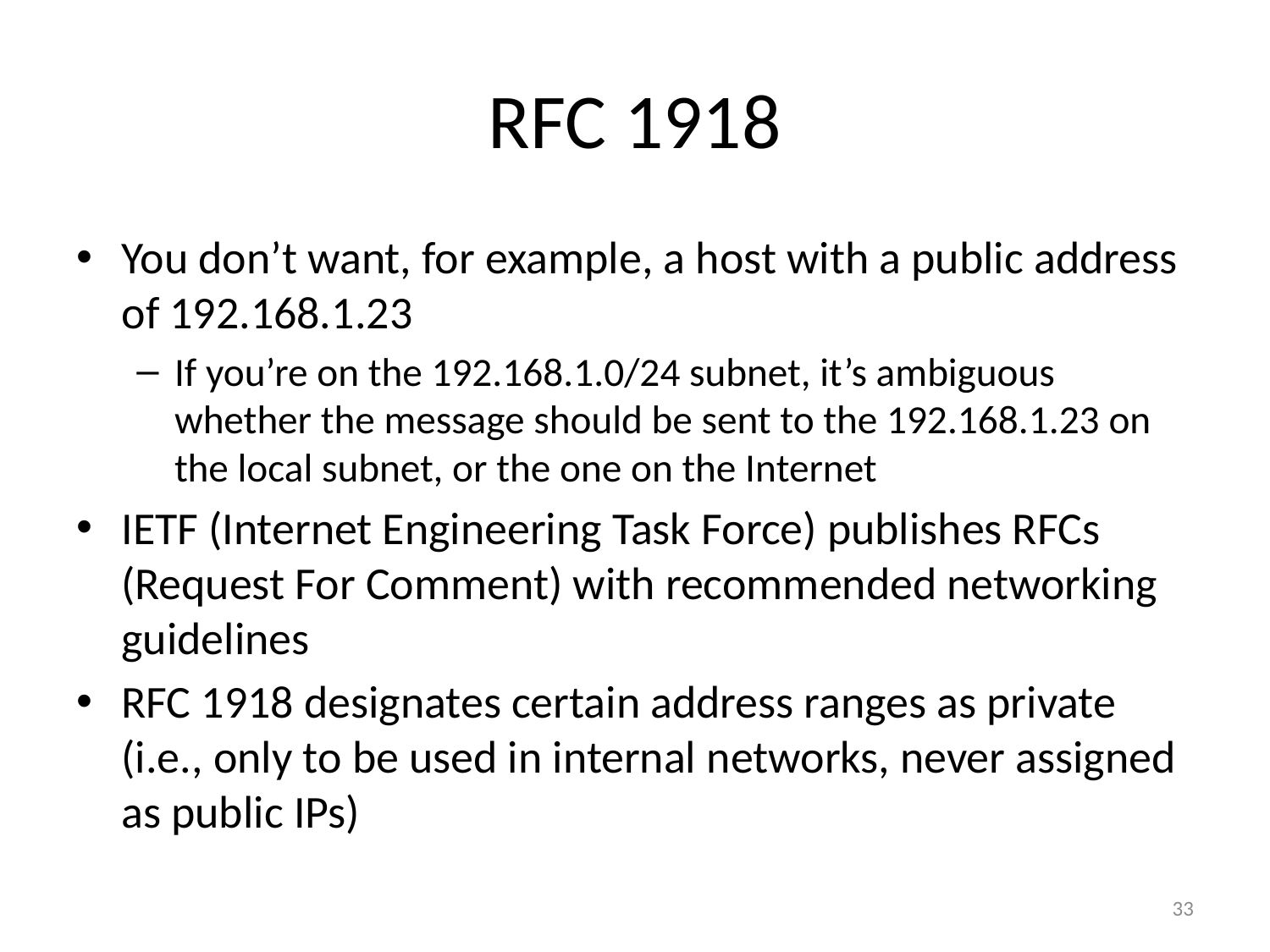

# RFC 1918
You don’t want, for example, a host with a public address of 192.168.1.23
If you’re on the 192.168.1.0/24 subnet, it’s ambiguous whether the message should be sent to the 192.168.1.23 on the local subnet, or the one on the Internet
IETF (Internet Engineering Task Force) publishes RFCs (Request For Comment) with recommended networking guidelines
RFC 1918 designates certain address ranges as private (i.e., only to be used in internal networks, never assigned as public IPs)
33